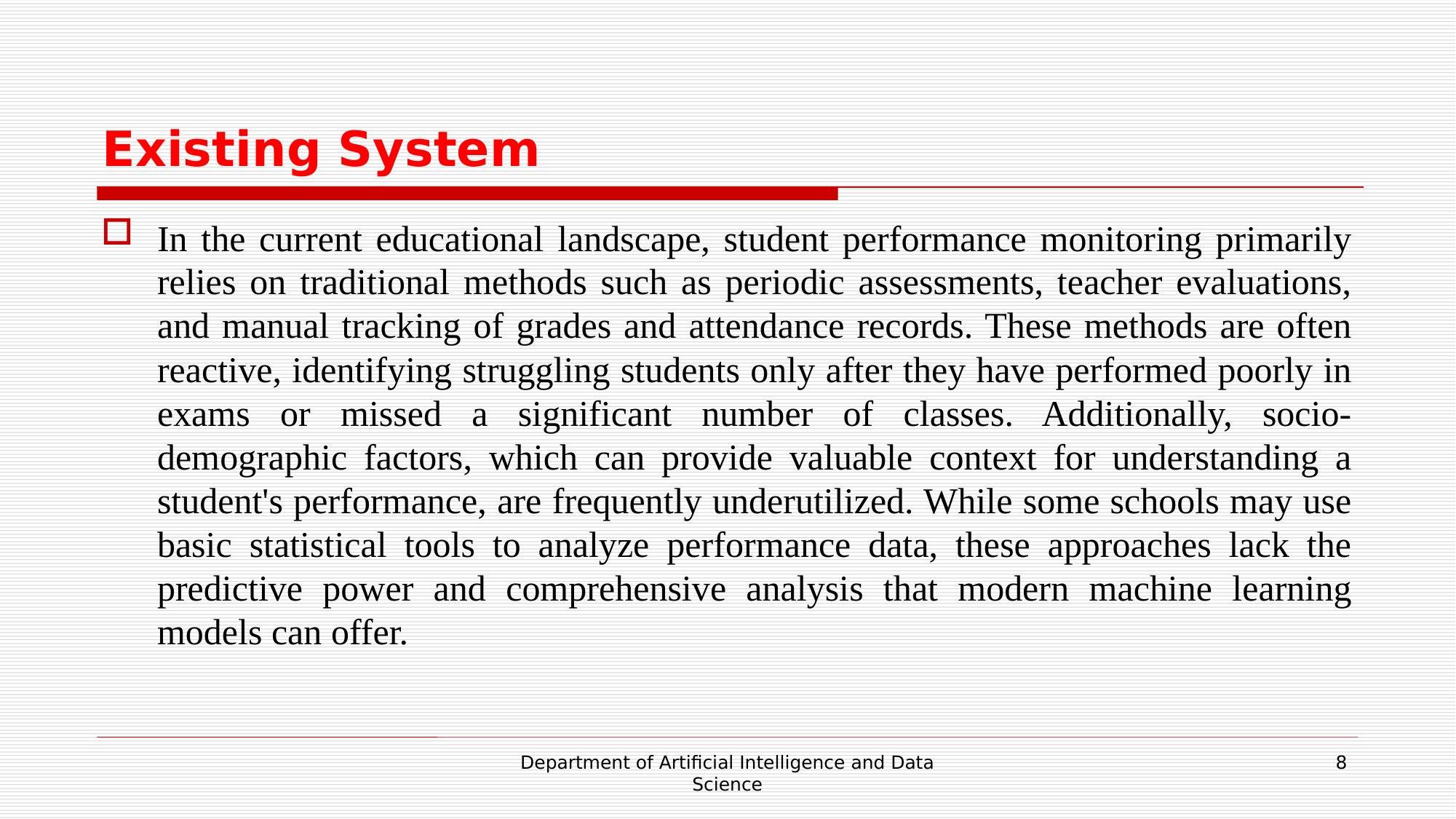

# Existing System
In the current educational landscape, student performance monitoring primarily relies on traditional methods such as periodic assessments, teacher evaluations, and manual tracking of grades and attendance records. These methods are often reactive, identifying struggling students only after they have performed poorly in exams or missed a significant number of classes. Additionally, socio-demographic factors, which can provide valuable context for understanding a student's performance, are frequently underutilized. While some schools may use basic statistical tools to analyze performance data, these approaches lack the predictive power and comprehensive analysis that modern machine learning models can offer.

Department of Artificial Intelligence and Data Science
8